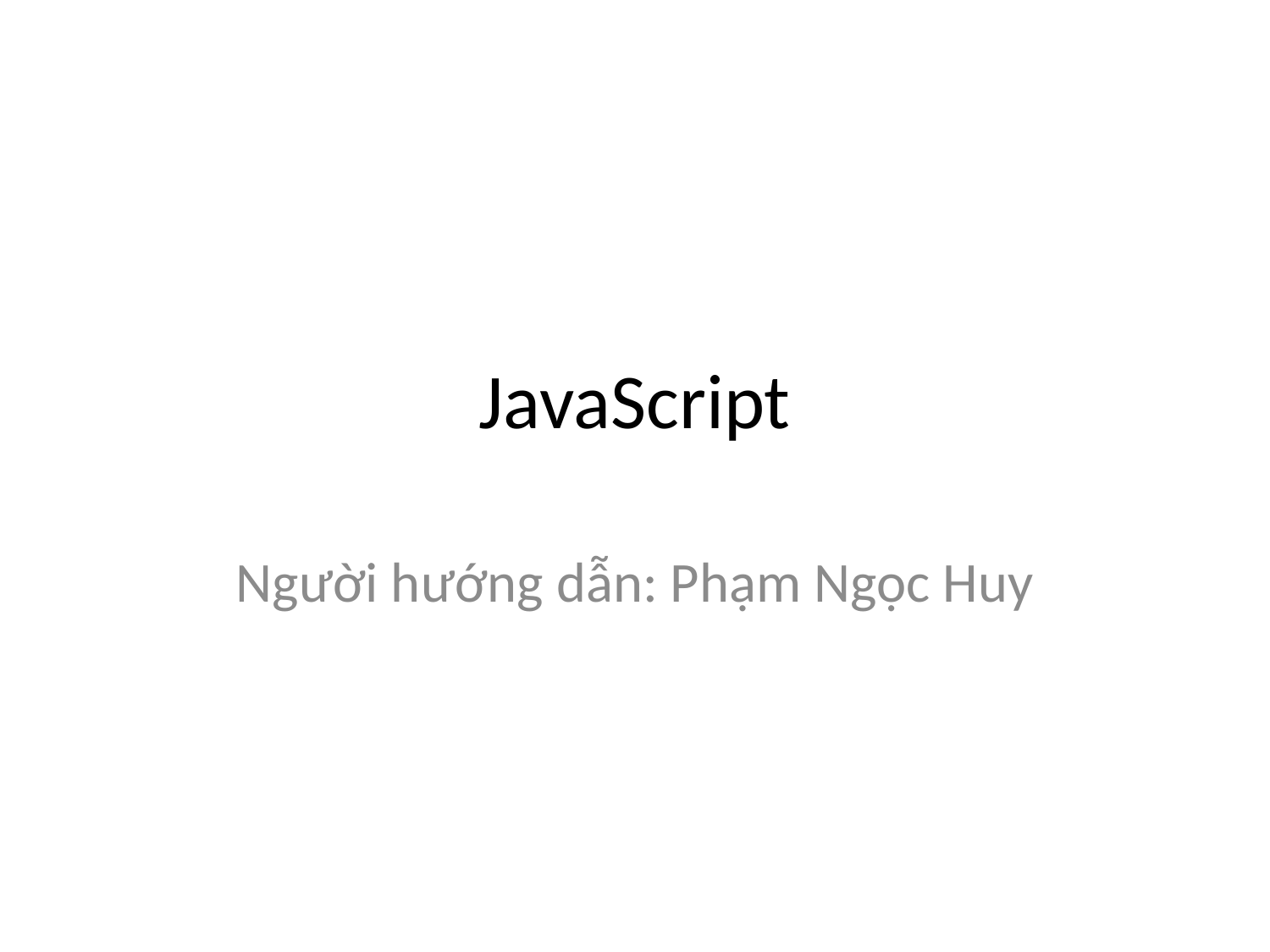

# JavaScript
Người hướng dẫn: Phạm Ngọc Huy